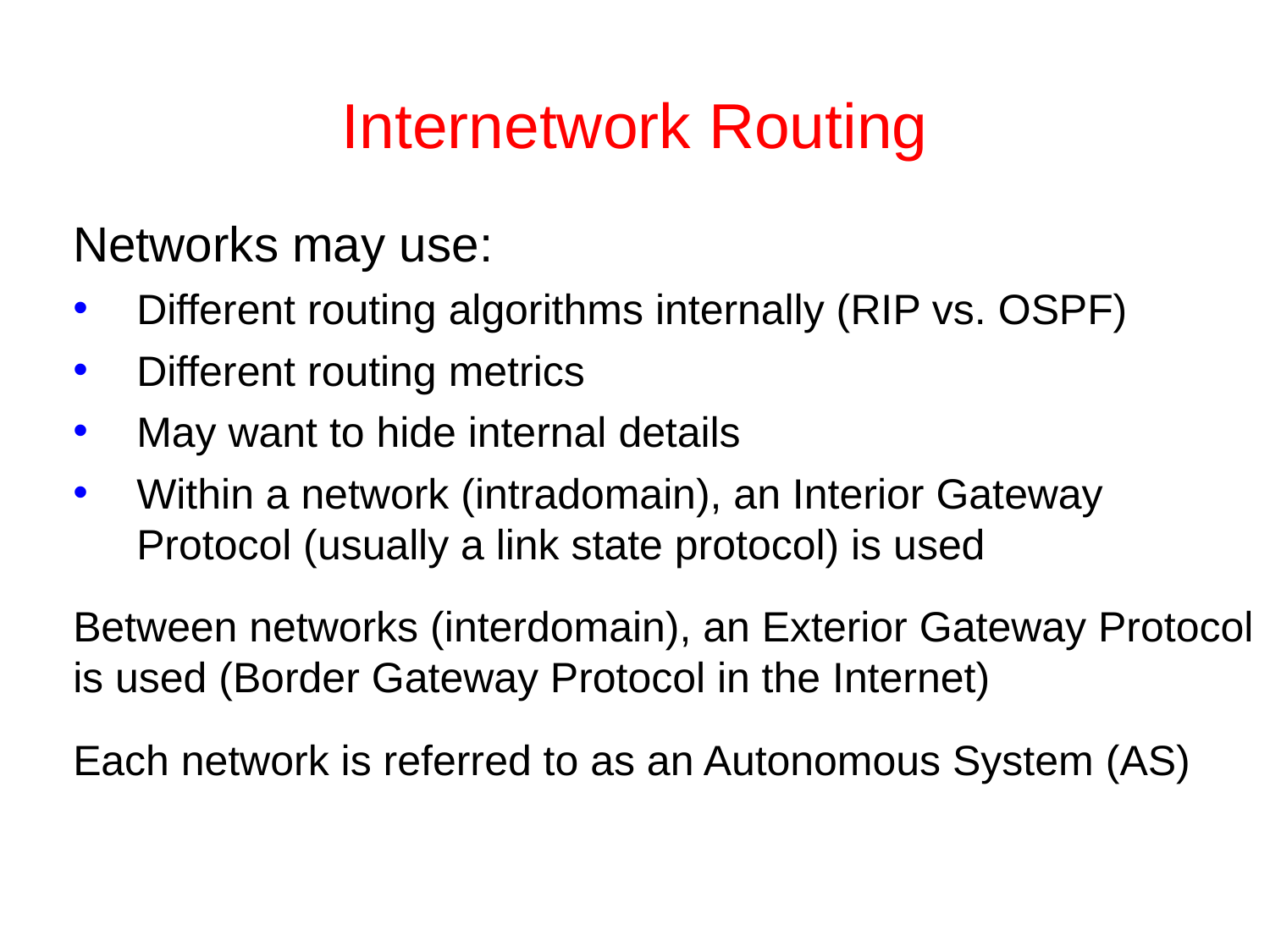

# Internetwork Routing
Networks may use:
Different routing algorithms internally (RIP vs. OSPF)
Different routing metrics
May want to hide internal details
Within a network (intradomain), an Interior Gateway Protocol (usually a link state protocol) is used
Between networks (interdomain), an Exterior Gateway Protocol is used (Border Gateway Protocol in the Internet)
Each network is referred to as an Autonomous System (AS)